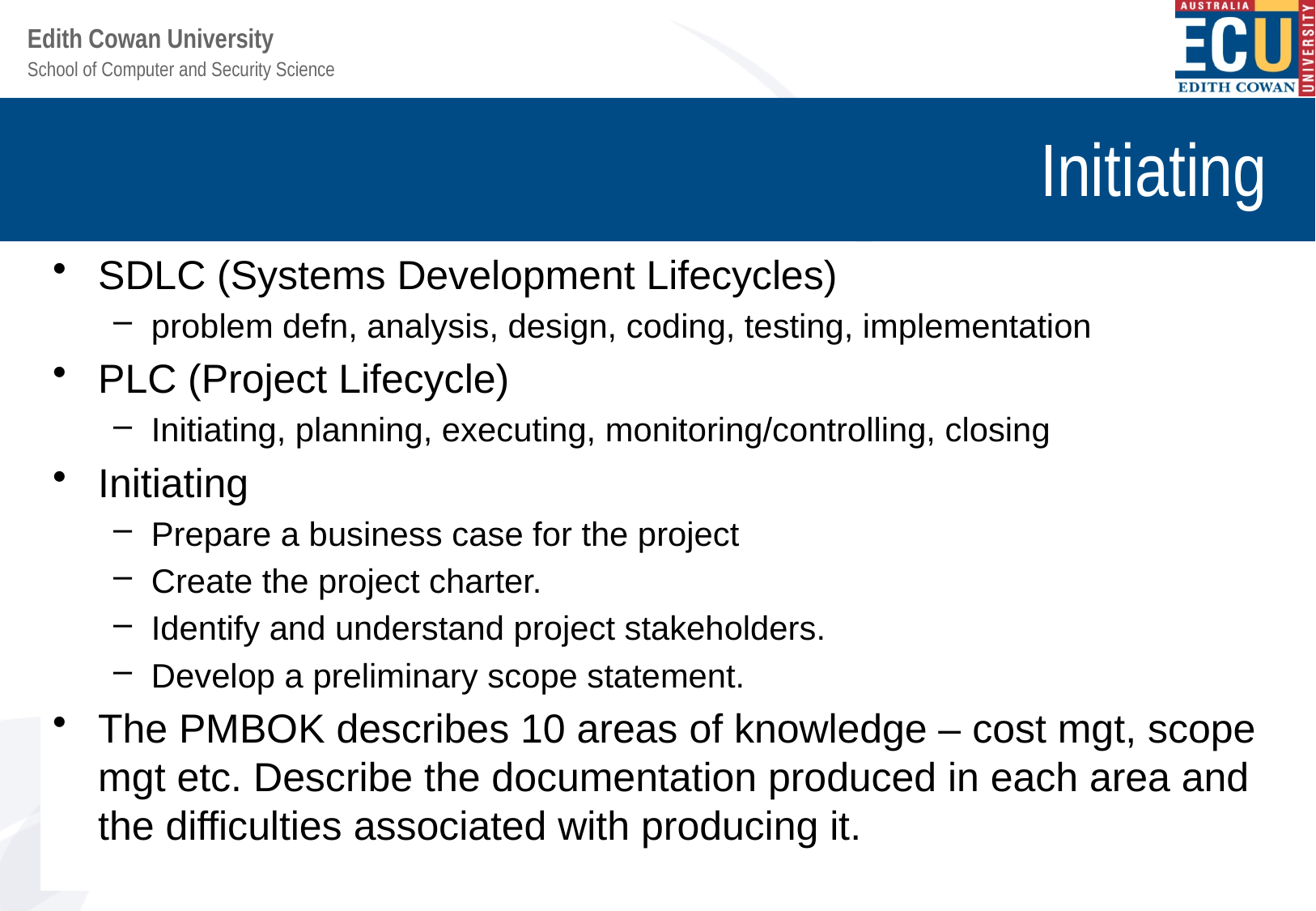

# Initiating
SDLC (Systems Development Lifecycles)
problem defn, analysis, design, coding, testing, implementation
PLC (Project Lifecycle)
Initiating, planning, executing, monitoring/controlling, closing
Initiating
Prepare a business case for the project
Create the project charter.
Identify and understand project stakeholders.
Develop a preliminary scope statement.
The PMBOK describes 10 areas of knowledge – cost mgt, scope mgt etc. Describe the documentation produced in each area and the difficulties associated with producing it.